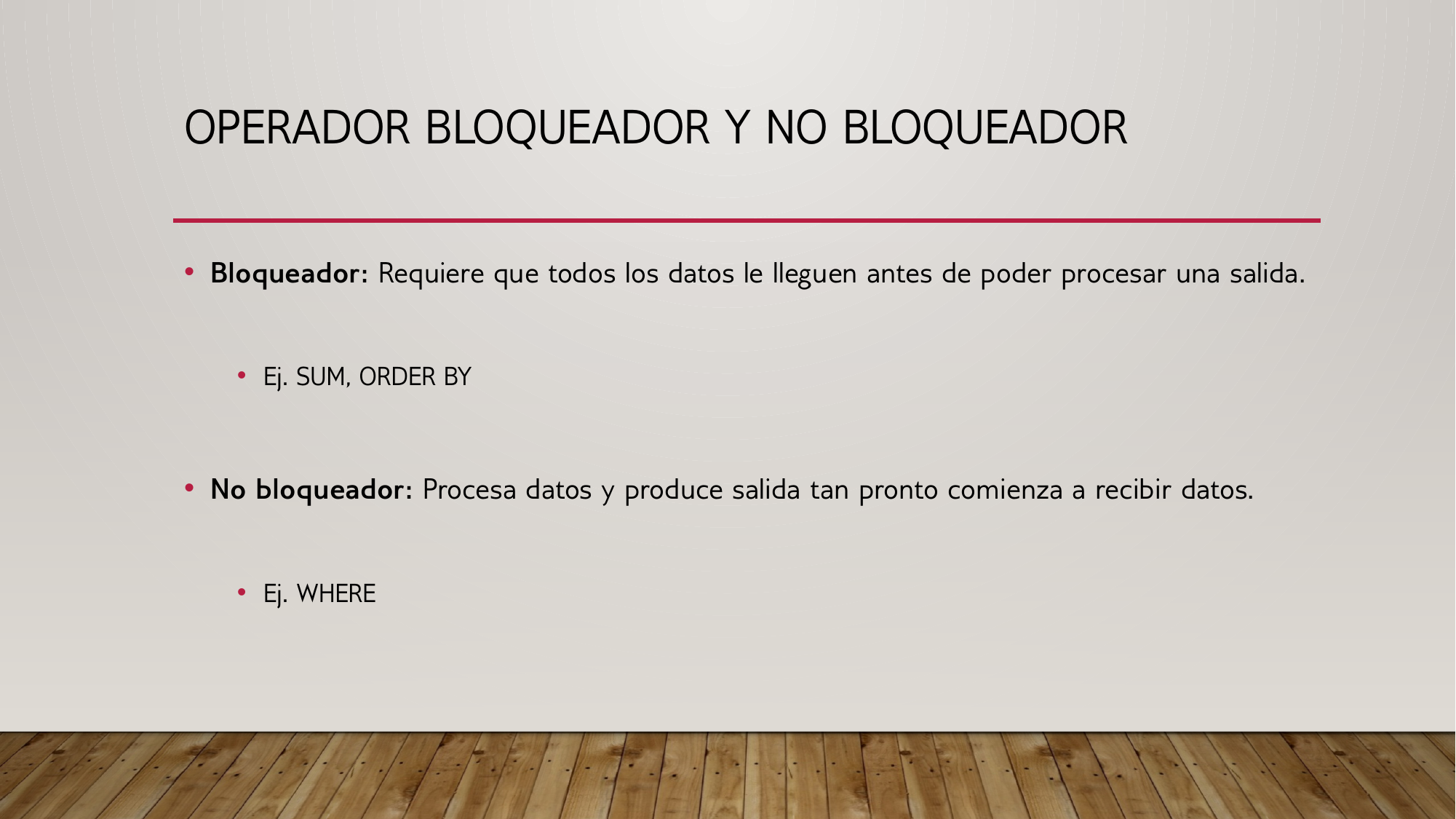

# Operador bloqueador y no bloqueador
Bloqueador: Requiere que todos los datos le lleguen antes de poder procesar una salida.

Ej. SUM, ORDER BY

No bloqueador: Procesa datos y produce salida tan pronto comienza a recibir datos.

Ej. WHERE